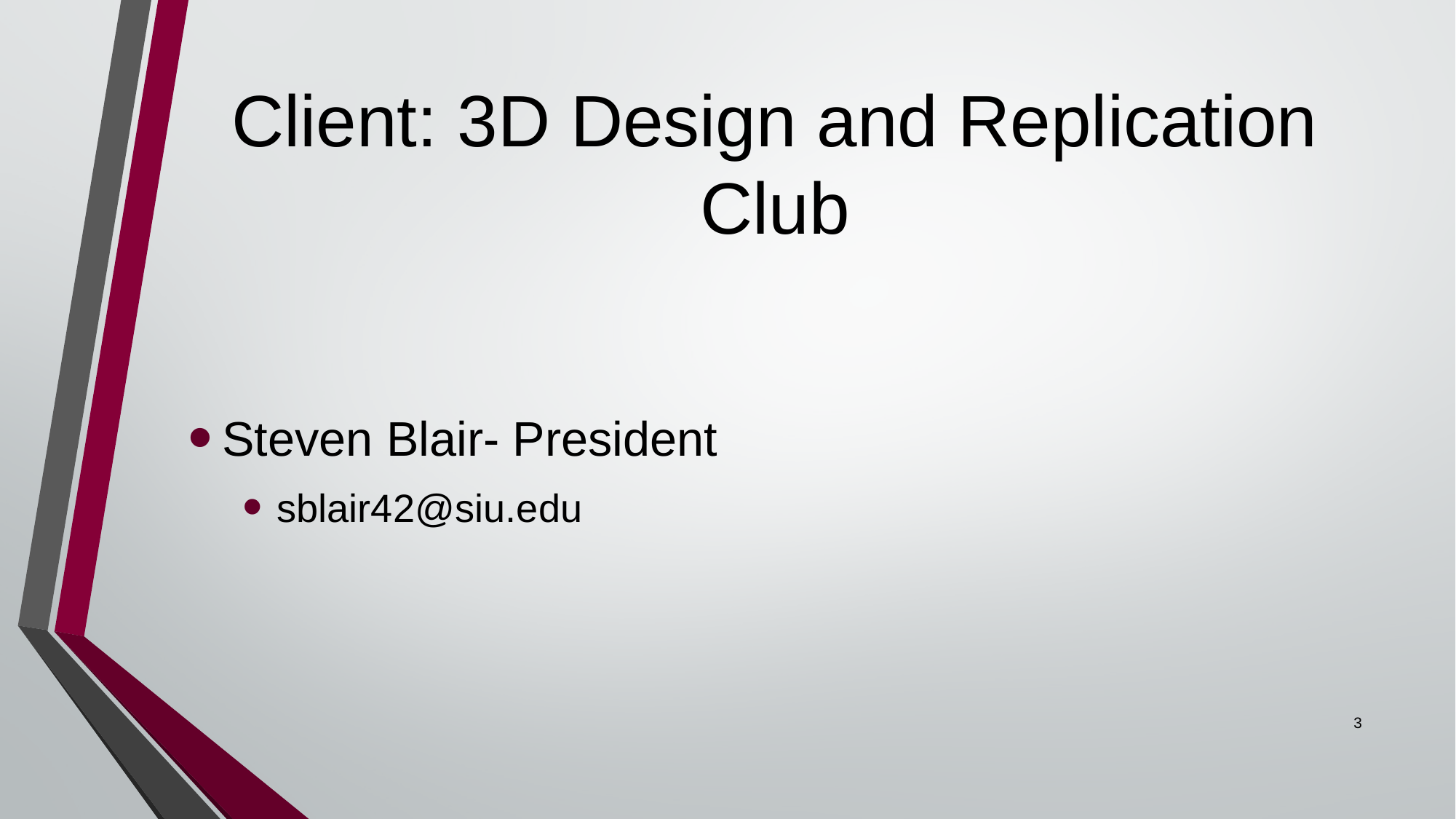

# Client: 3D Design and Replication Club
Steven Blair- President
sblair42@siu.edu
3